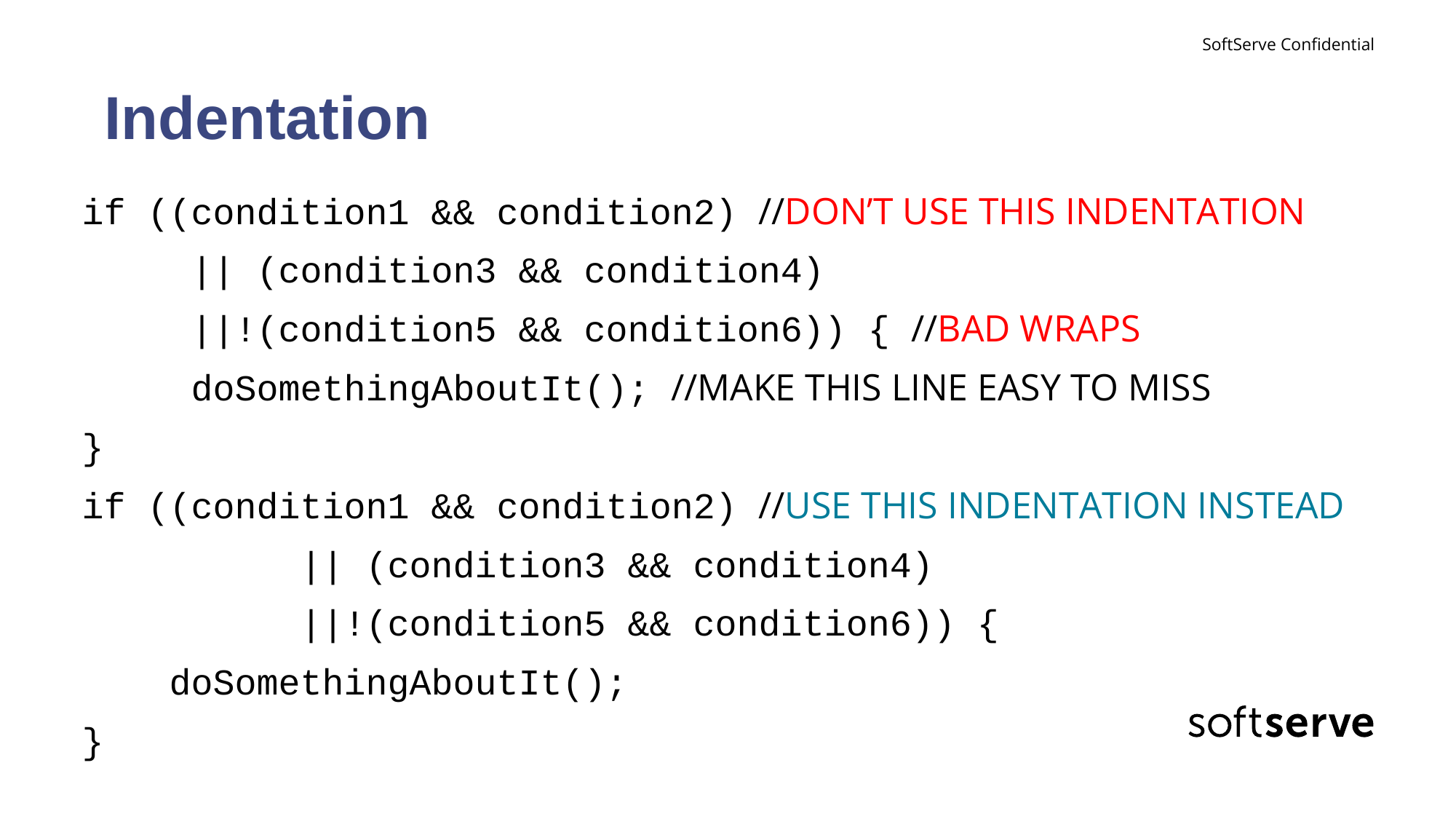

# Indentation
if ((condition1 && condition2) //DON’T USE THIS INDENTATION
	|| (condition3 && condition4)
	||!(condition5 && condition6)) { //BAD WRAPS
	doSomethingAboutIt(); //MAKE THIS LINE EASY TO MISS
}
if ((condition1 && condition2) //USE THIS INDENTATION INSTEAD
		|| (condition3 && condition4)
		||!(condition5 && condition6)) {
    doSomethingAboutIt();
}